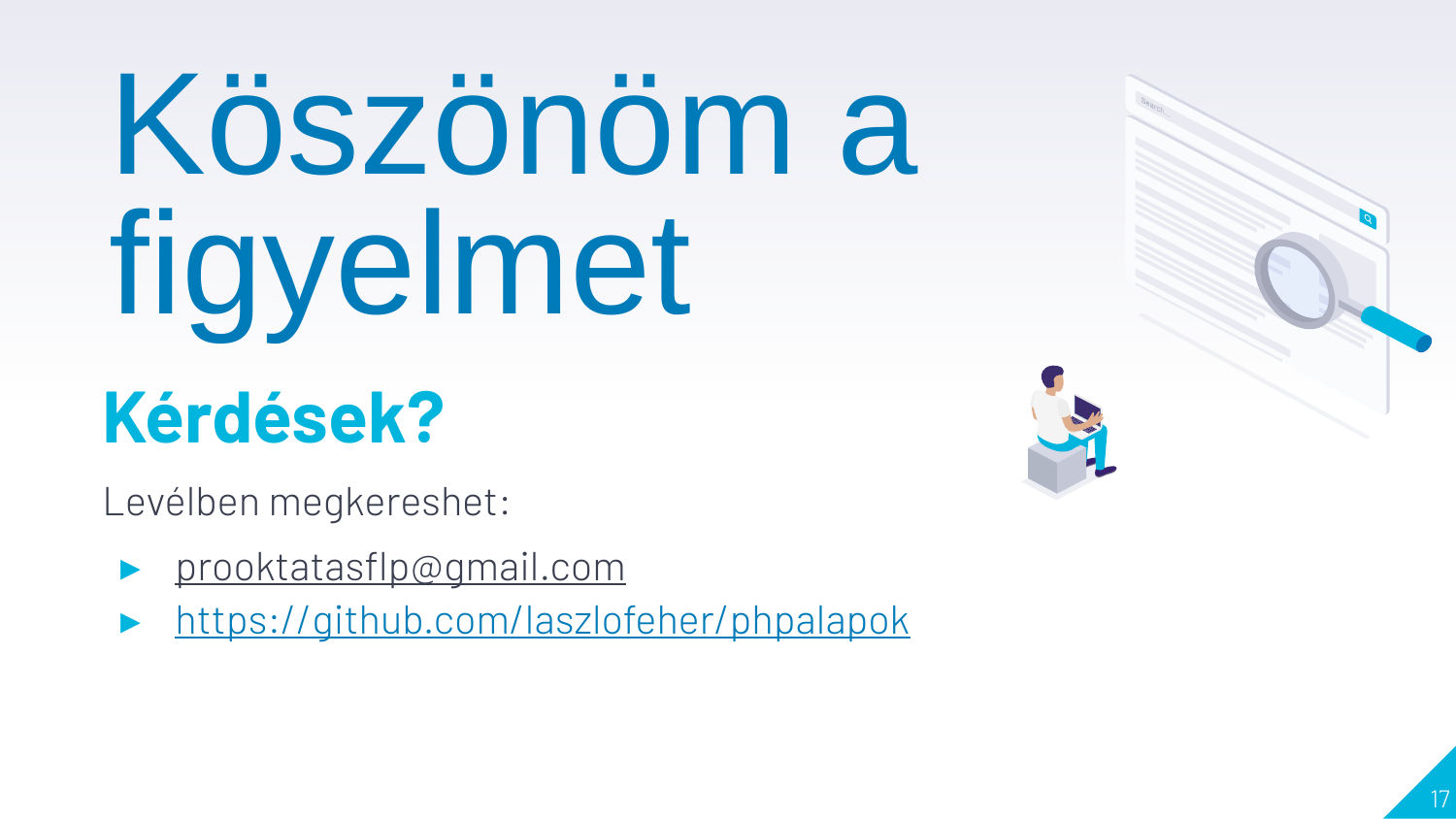

Köszönöm a figyelmet

Kérdések?
Levélben megkereshet:
prooktatasflp@gmail.com
https://github.com/laszlofeher/phpalapok
17